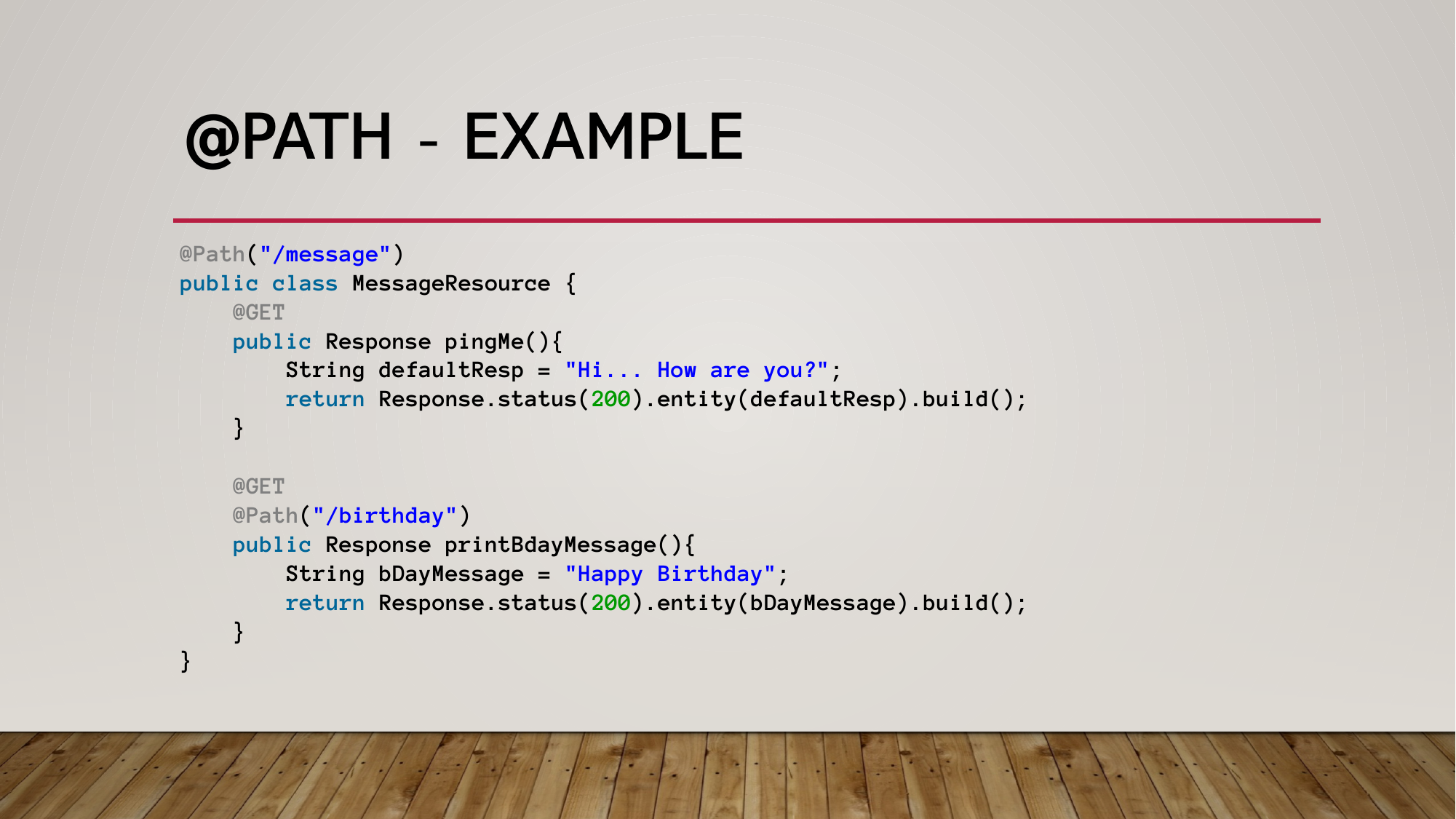

# @PATH - example
@Path("/message")
public class MessageResource {
    @GET
    public Response pingMe(){
        String defaultResp = "Hi... How are you?";
        return Response.status(200).entity(defaultResp).build();
    }

    @GET
    @Path("/birthday")
    public Response printBdayMessage(){
        String bDayMessage = "Happy Birthday";
        return Response.status(200).entity(bDayMessage).build();
    }
}